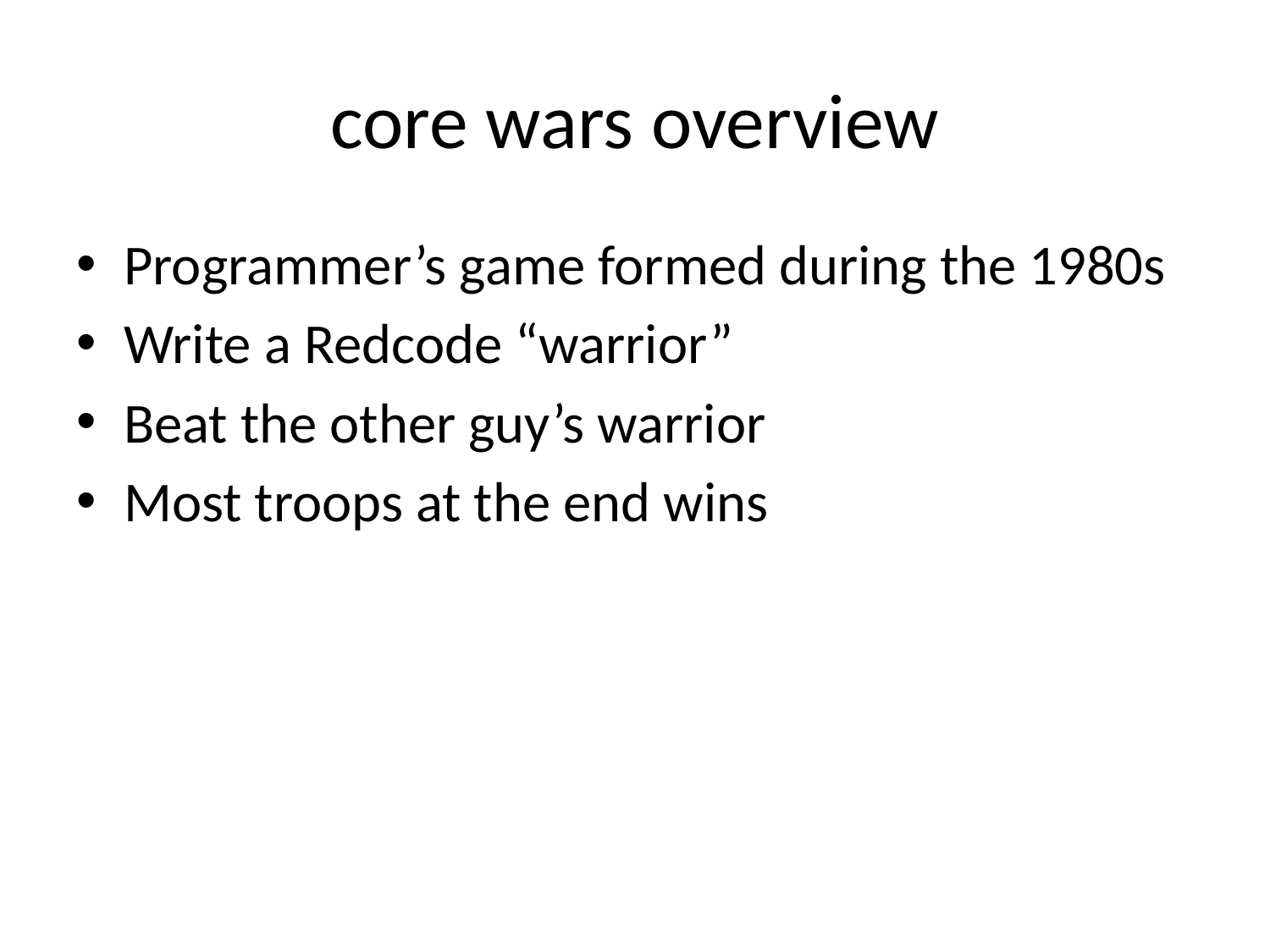

# core wars overview
Programmer’s game formed during the 1980s
Write a Redcode “warrior”
Beat the other guy’s warrior
Most troops at the end wins